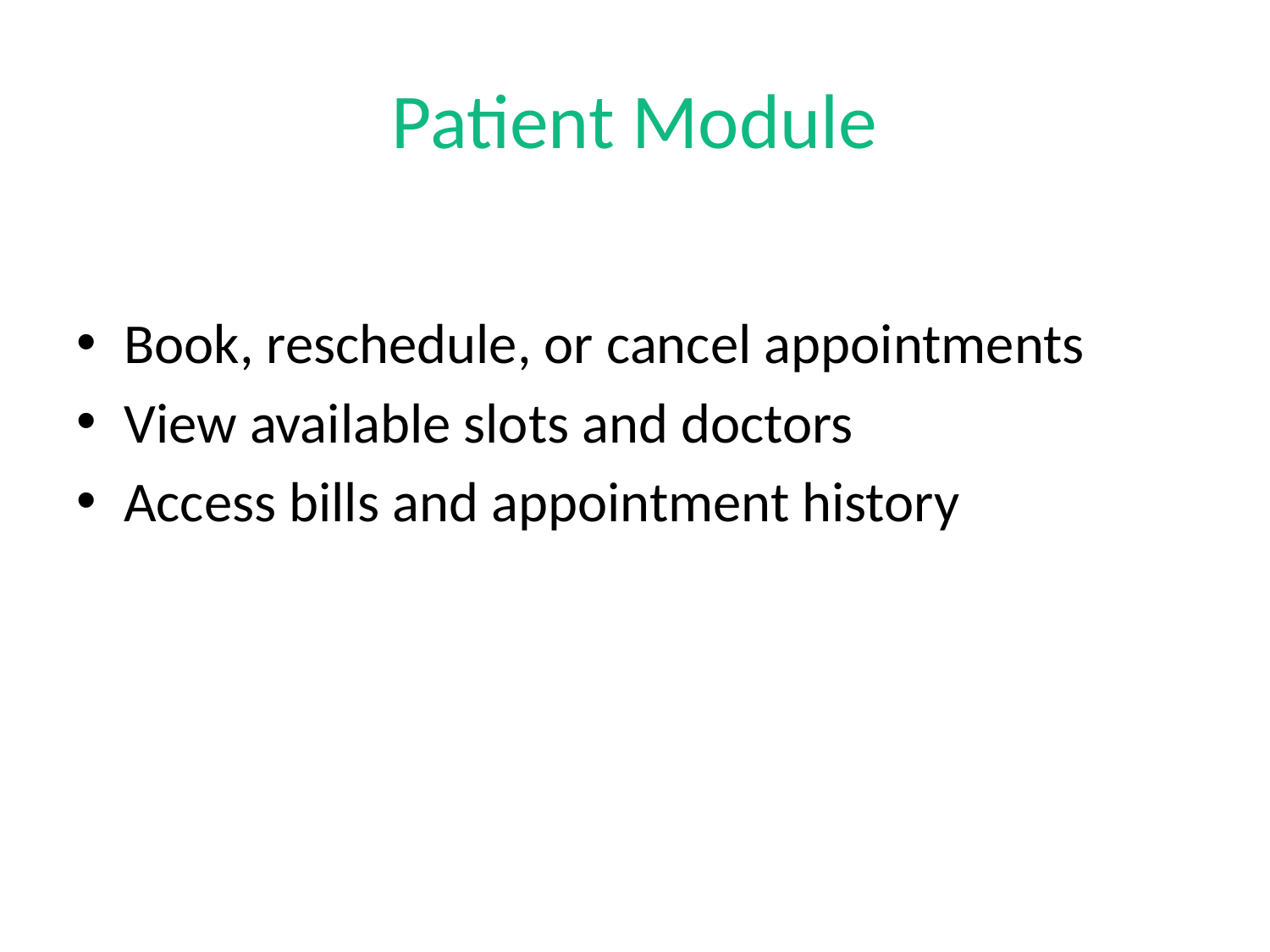

# Patient Module

Book, reschedule, or cancel appointments
View available slots and doctors
Access bills and appointment history